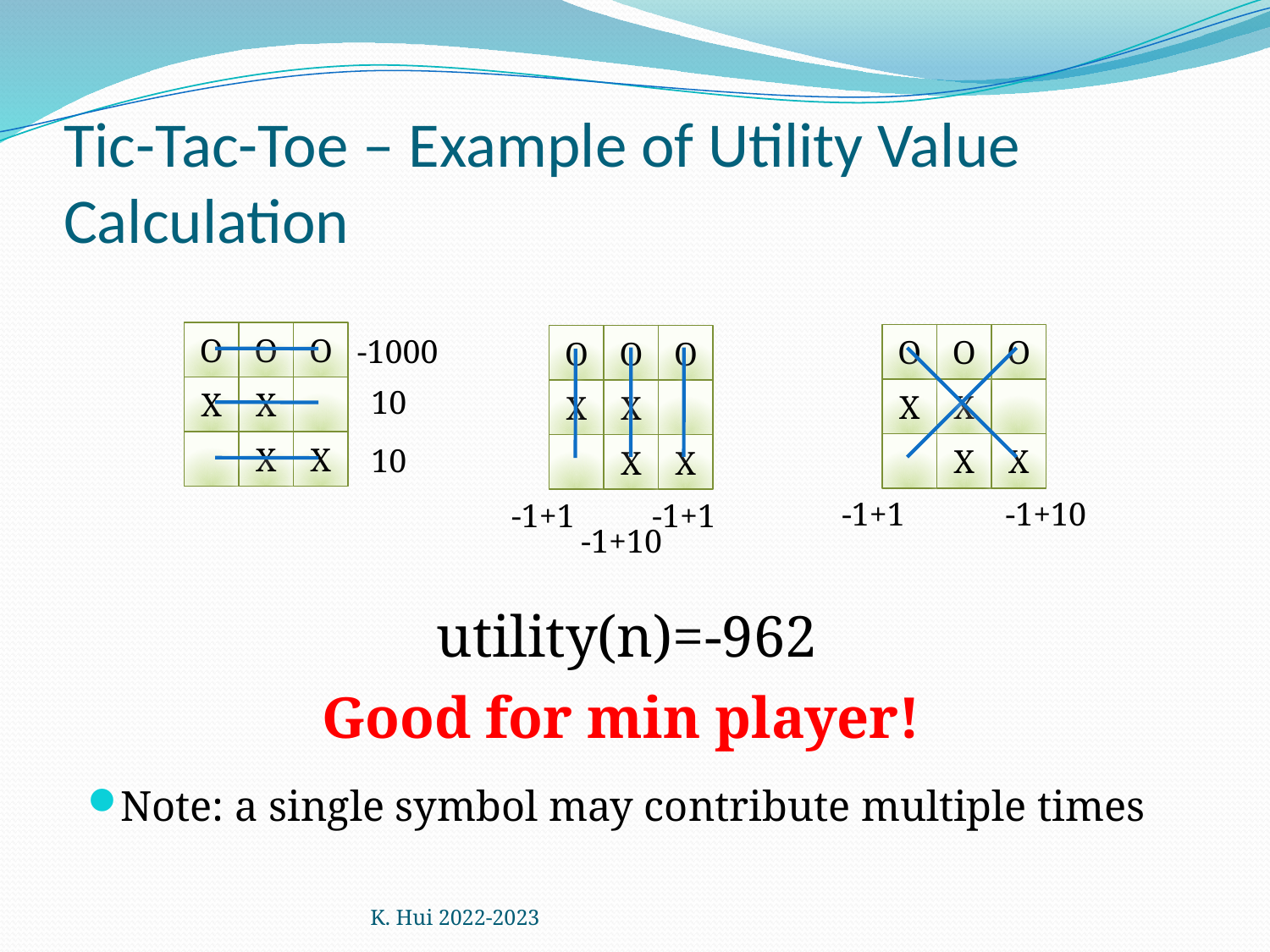

# Tic-Tac-Toe – Example of Utility Value Calculation
O
O
O
X
X

X
X
-1000
10
10
O
O
O
X
X

X
X
-1+1
-1+10
O
O
O
X
X

X
X
-1+1
-1+1
-1+10
utility(n)=-962
Good for min player!
Note: a single symbol may contribute multiple times
K. Hui 2022-2023